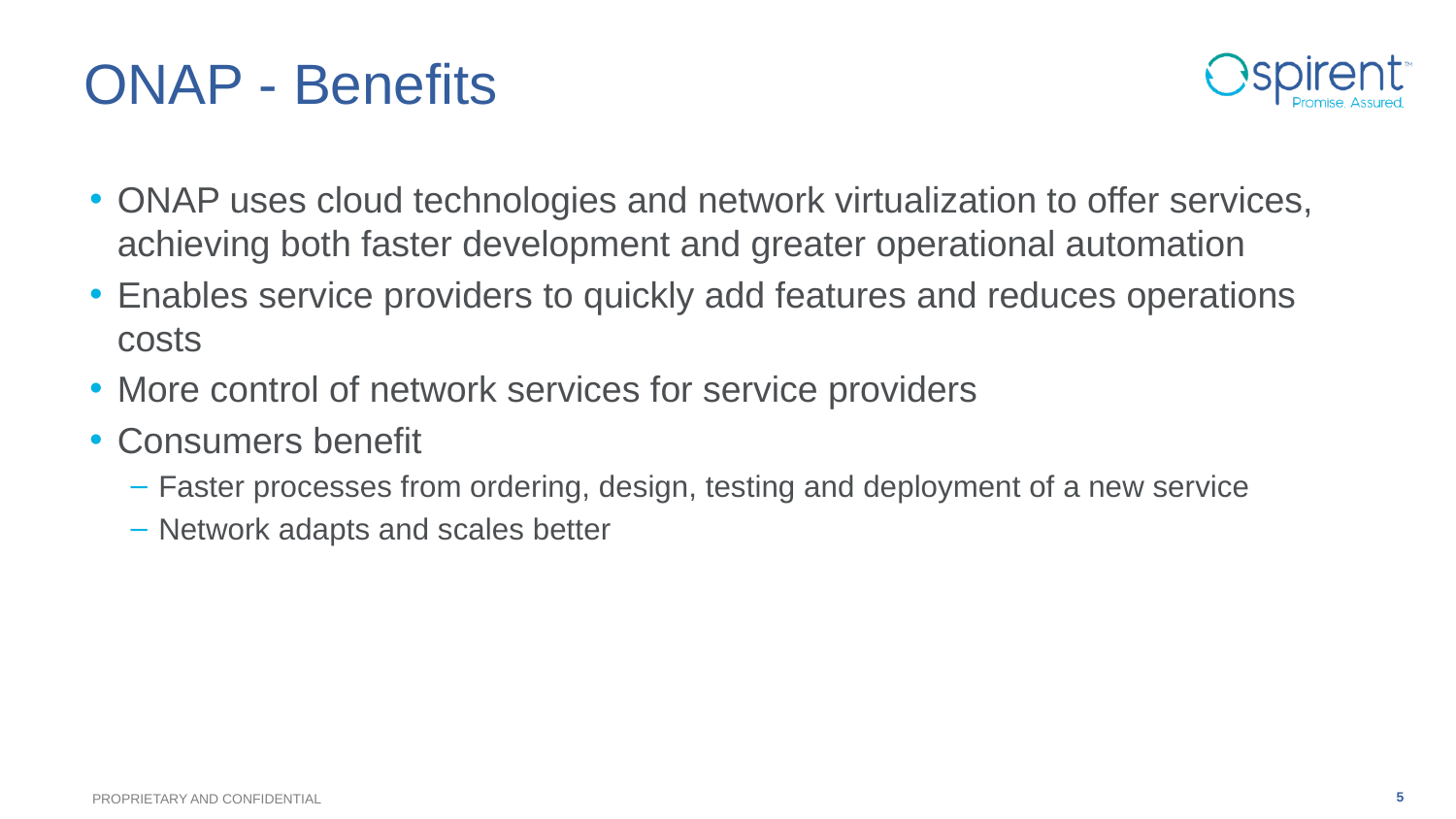

# ONAP - Benefits
ONAP uses cloud technologies and network virtualization to offer services, achieving both faster development and greater operational automation
Enables service providers to quickly add features and reduces operations costs
More control of network services for service providers
Consumers benefit
Faster processes from ordering, design, testing and deployment of a new service
Network adapts and scales better